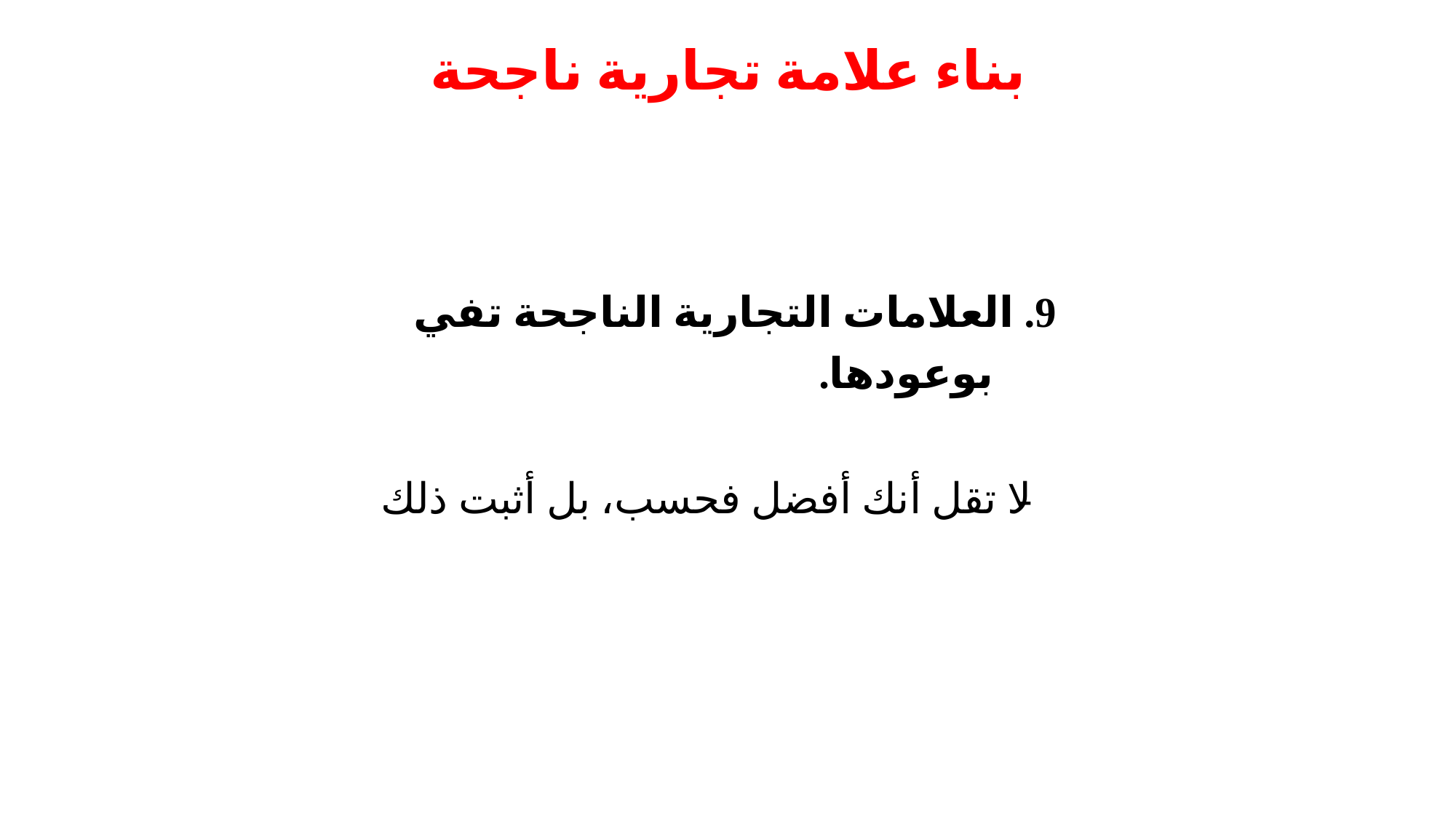

# بناء علامة تجارية ناجحة
9. العلامات التجارية الناجحة تفي بوعودها.

- لا تقل أنك أفضل فحسب، بل أثبت ذلك